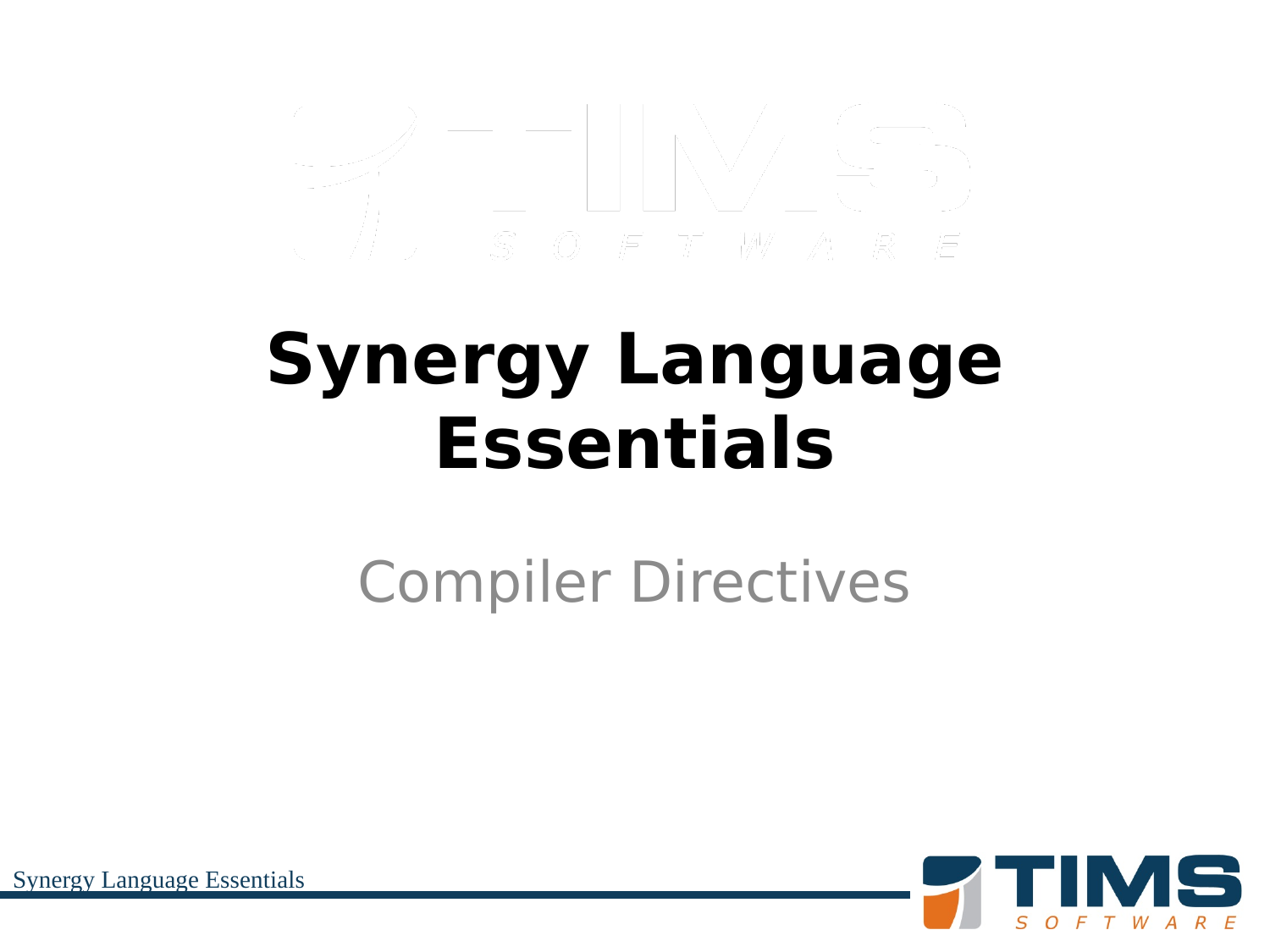

# Synergy Language Essentials
Compiler Directives
Synergy Language Essentials